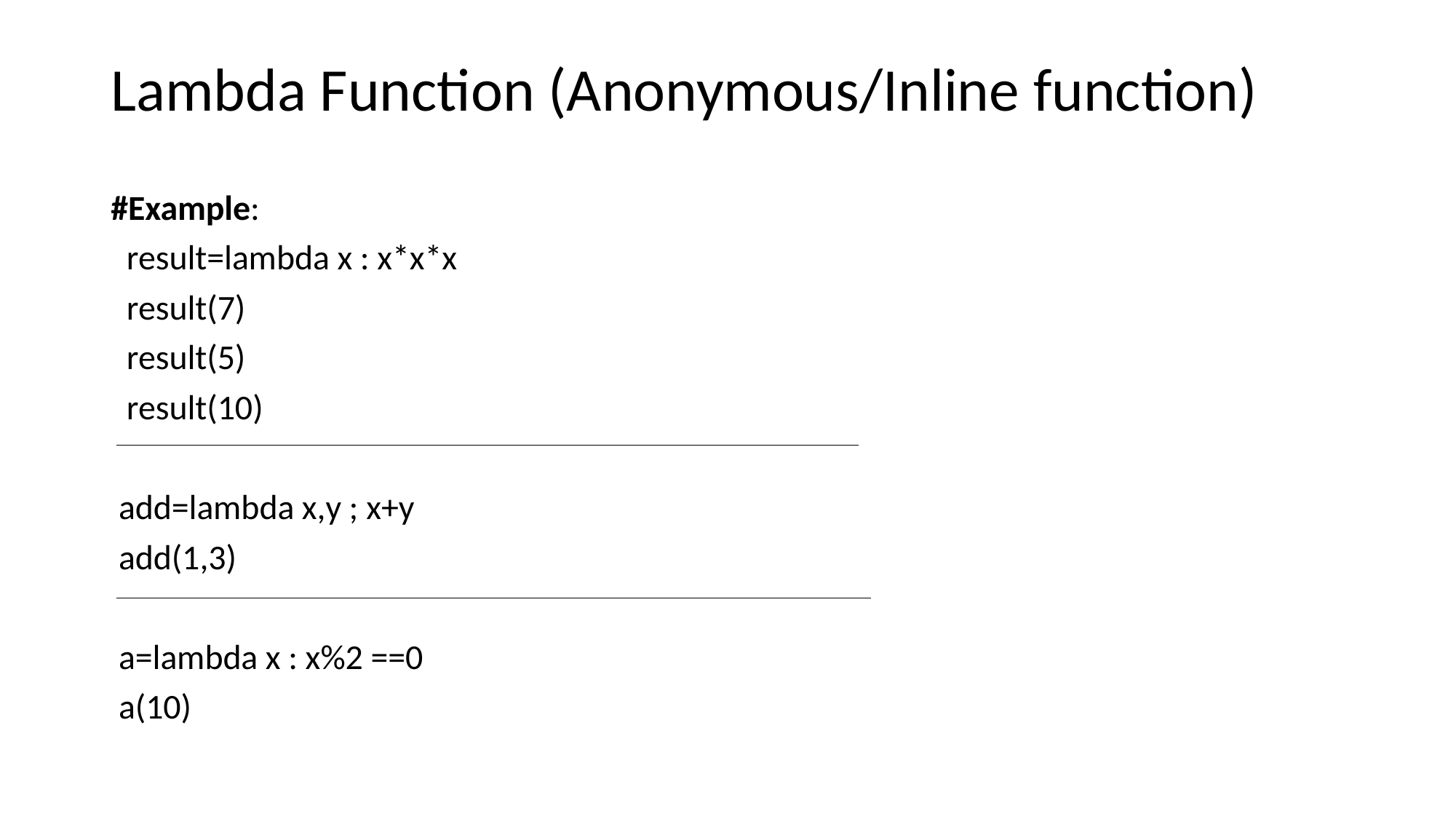

# Lambda Function (Anonymous/Inline function)
#Example:
  result=lambda x : x*x*x
  result(7)
  result(5)
  result(10)

 add=lambda x,y ; x+y
 add(1,3)

 a=lambda x : x%2 ==0
 a(10)